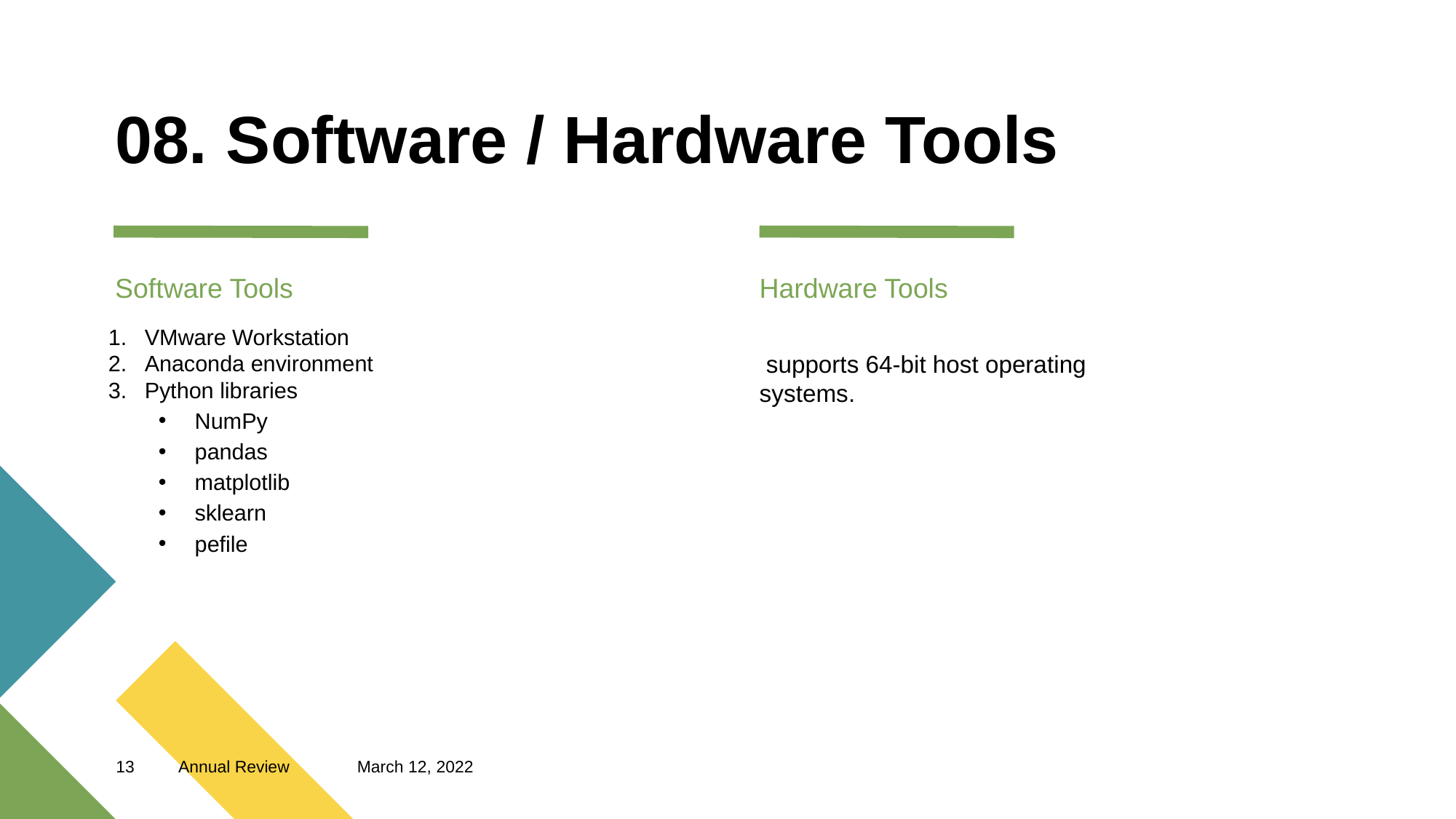

# 08. Software / Hardware Tools
Software Tools
Hardware Tools
VMware Workstation
Anaconda environment
Python libraries
NumPy
pandas
matplotlib
sklearn
pefile

 supports 64-bit host operating systems.

13
Annual Review
March 12, 2022